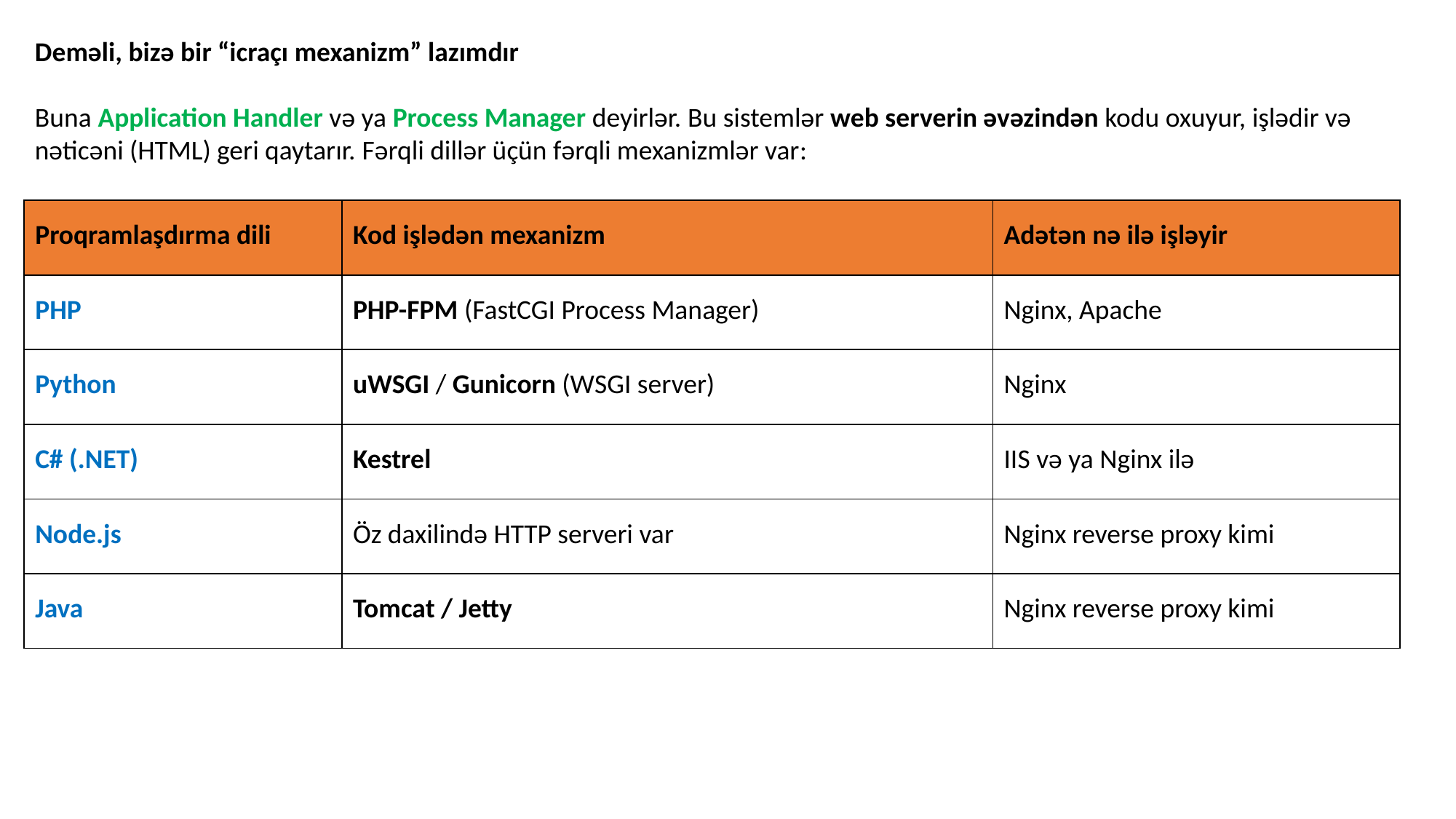

Deməli, bizə bir “icraçı mexanizm” lazımdır

Buna Application Handler və ya Process Manager deyirlər. Bu sistemlər web serverin əvəzindən kodu oxuyur, işlədir və nəticəni (HTML) geri qaytarır. Fərqli dillər üçün fərqli mexanizmlər var:
| Proqramlaşdırma dili | Kod işlədən mexanizm | Adətən nə ilə işləyir |
| --- | --- | --- |
| PHP | PHP-FPM (FastCGI Process Manager) | Nginx, Apache |
| Python | uWSGI / Gunicorn (WSGI server) | Nginx |
| C# (.NET) | Kestrel | IIS və ya Nginx ilə |
| Node.js | Öz daxilində HTTP serveri var | Nginx reverse proxy kimi |
| Java | Tomcat / Jetty | Nginx reverse proxy kimi |